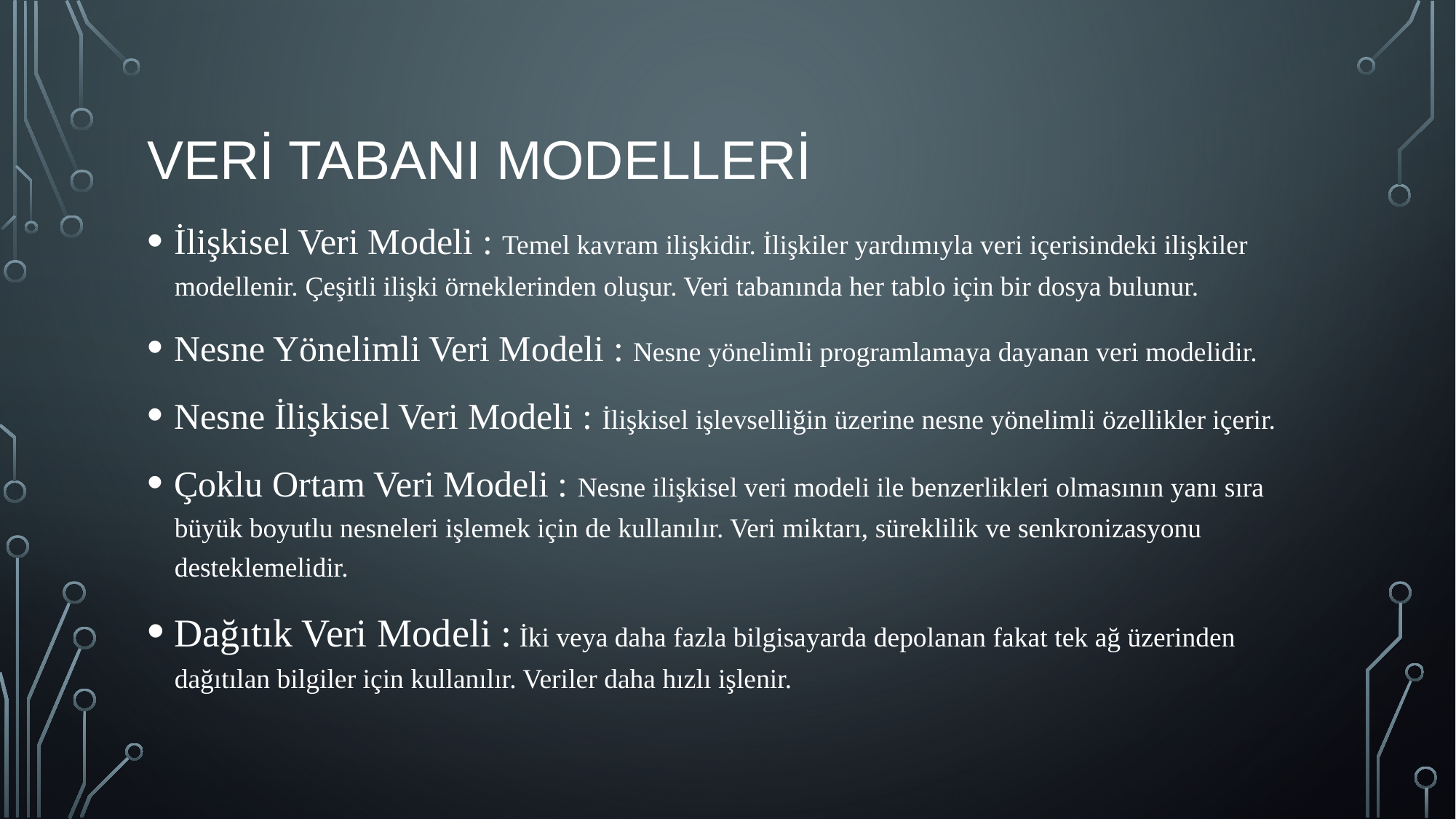

# VERİ TABANI MODELLERİ
İlişkisel Veri Modeli : Temel kavram ilişkidir. İlişkiler yardımıyla veri içerisindeki ilişkiler modellenir. Çeşitli ilişki örneklerinden oluşur. Veri tabanında her tablo için bir dosya bulunur.
Nesne Yönelimli Veri Modeli : Nesne yönelimli programlamaya dayanan veri modelidir.
Nesne İlişkisel Veri Modeli : İlişkisel işlevselliğin üzerine nesne yönelimli özellikler içerir.
Çoklu Ortam Veri Modeli : Nesne ilişkisel veri modeli ile benzerlikleri olmasının yanı sıra büyük boyutlu nesneleri işlemek için de kullanılır. Veri miktarı, süreklilik ve senkronizasyonu desteklemelidir.
Dağıtık Veri Modeli : İki veya daha fazla bilgisayarda depolanan fakat tek ağ üzerinden dağıtılan bilgiler için kullanılır. Veriler daha hızlı işlenir.